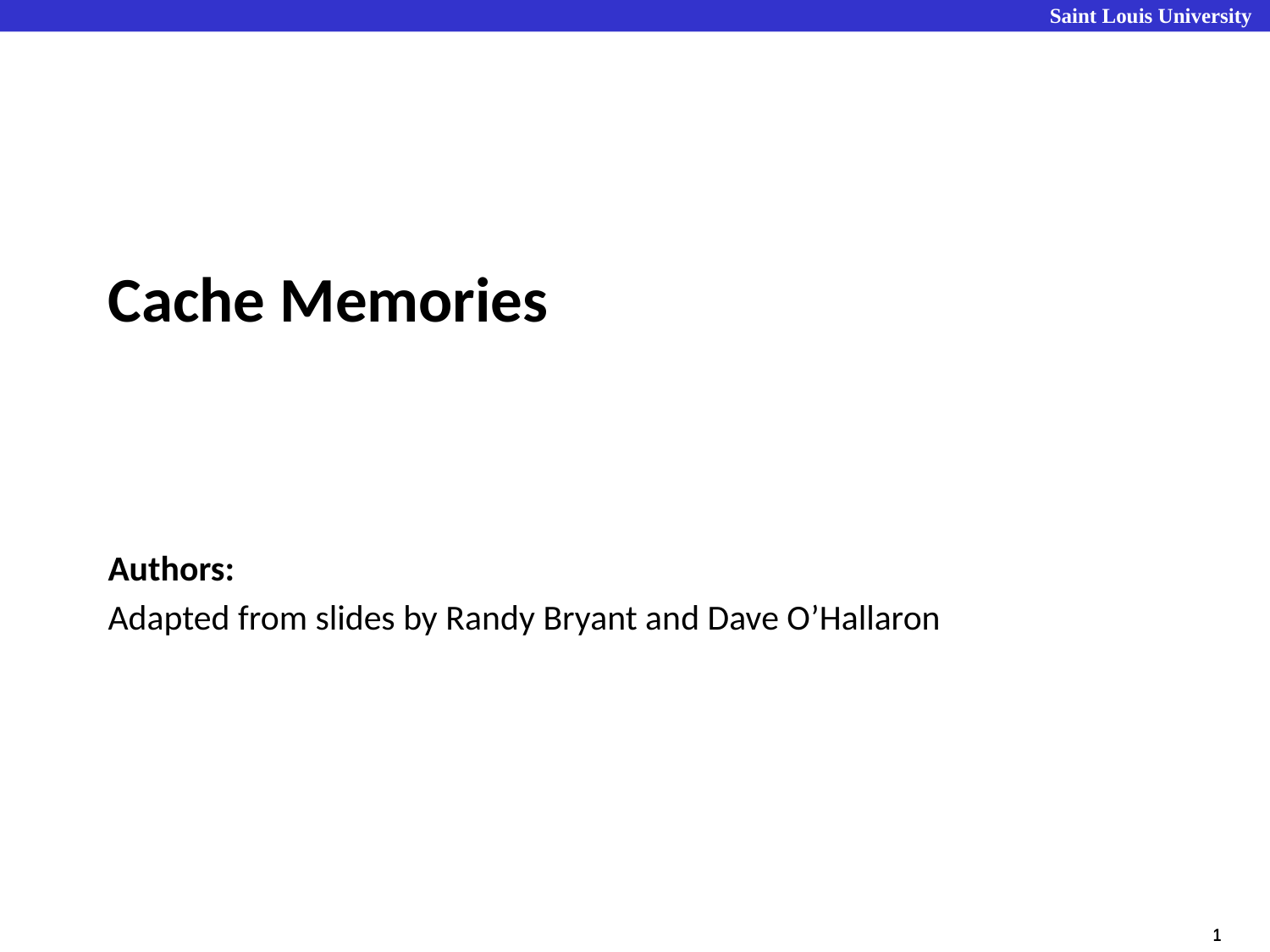

# Cache Memories
Authors:
Adapted from slides by Randy Bryant and Dave O’Hallaron